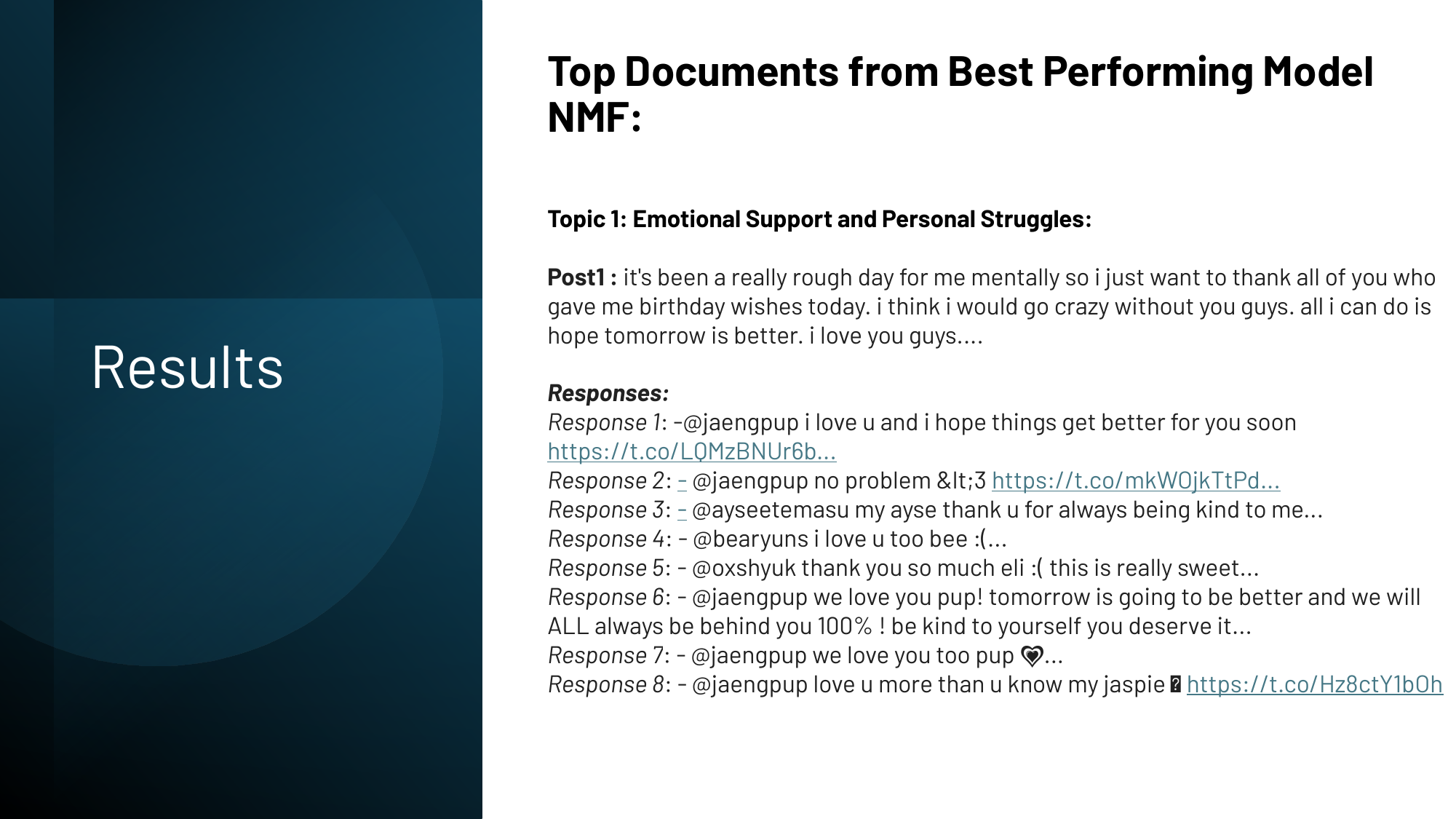

Top Documents from Best Performing Model NMF:

Topic 1: Emotional Support and Personal Struggles:
Post1 : it's been a really rough day for me mentally so i just want to thank all of you who gave me birthday wishes today. i think i would go crazy without you guys. all i can do is hope tomorrow is better. i love you guys....

Responses:
Response 1: -@jaengpup i love u and i hope things get better for you soon https://t.co/LQMzBNUr6b...
Response 2: - @jaengpup no problem &lt;3 https://t.co/mkWOjkTtPd...
Response 3: - @ayseetemasu my ayse thank u for always being kind to me...
Response 4: - @bearyuns i love u too bee :(...
Response 5: - @oxshyuk thank you so much eli :( this is really sweet...
Response 6: - @jaengpup we love you pup! tomorrow is going to be better and we will ALL always be behind you 100% ! be kind to yourself you deserve it...
Response 7: - @jaengpup we love you too pup 💗...
Response 8: - @jaengpup love u more than u know my jaspie 🩷 https://t.co/Hz8ctY1bOh

# Results